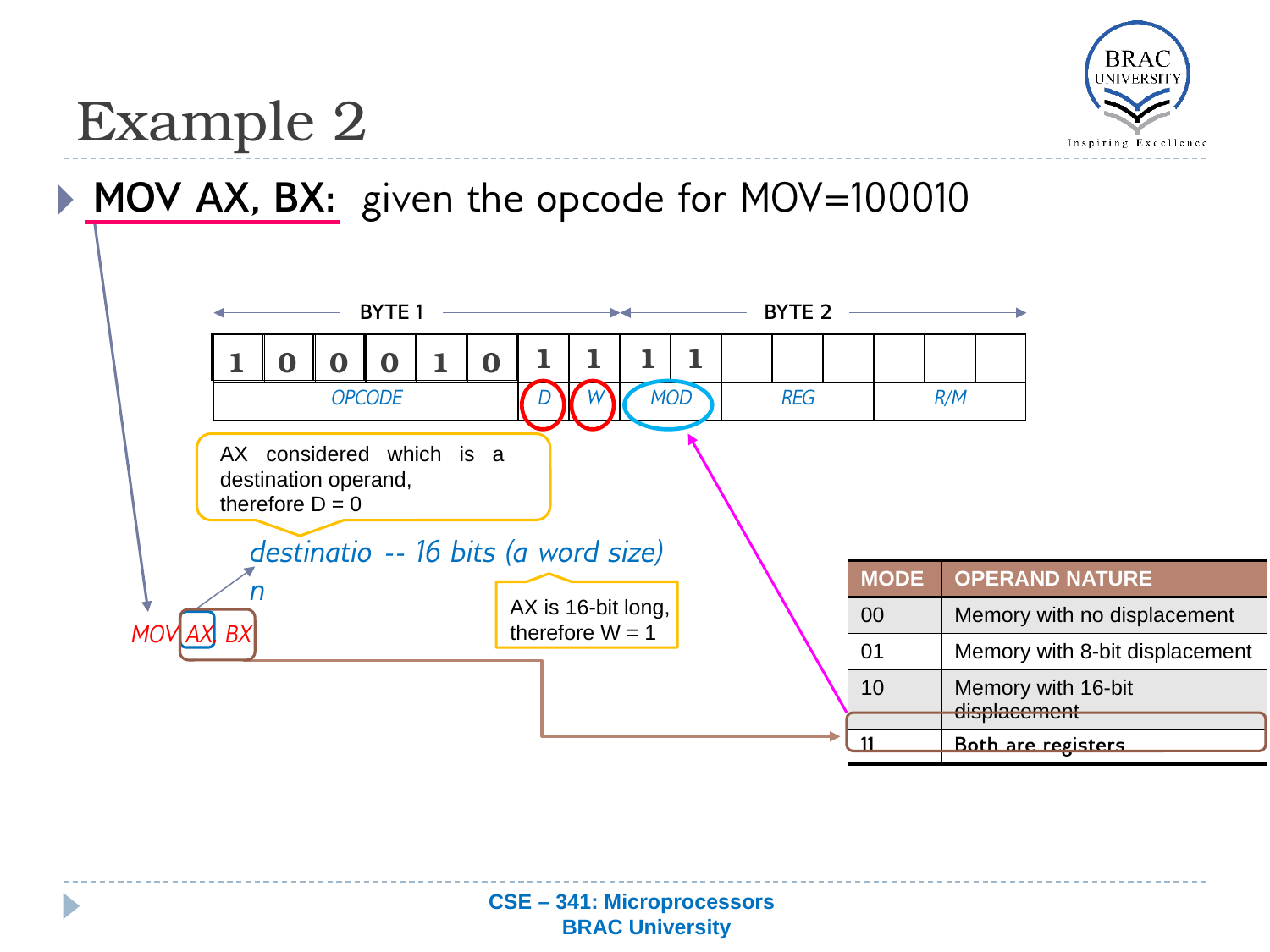

# Example 2
MOV AX, BX:  given the opcode for MOV=100010

MOV AX, BX
BYTE 1
BYTE 2
1
1
1   1
| 1 | 0 | 0 | 0 | 1 | 0 |
| --- | --- | --- | --- | --- | --- |
|  |  |  |  |  |  |  |  |  |  |  |  |  |  |  |  |
| --- | --- | --- | --- | --- | --- | --- | --- | --- | --- | --- | --- | --- | --- | --- | --- |
| OPCODE |  |  |  |  |  | D | W | MOD |  | REG |  |  | R/M |  |  |

AX considered which is a  destination operand,
therefore D = 0
destination
-- 16 bits (a word size)
| MODE | OPERAND NATURE |
| --- | --- |
| 00 | Memory with no displacement |
| 01 | Memory with 8-bit displacement |
| 10 | Memory with 16-bit displacement |
| 11 | Both are registers |

AX is 16-bit long,
therefore W = 1

CSE – 341: Microprocessors
    BRAC University